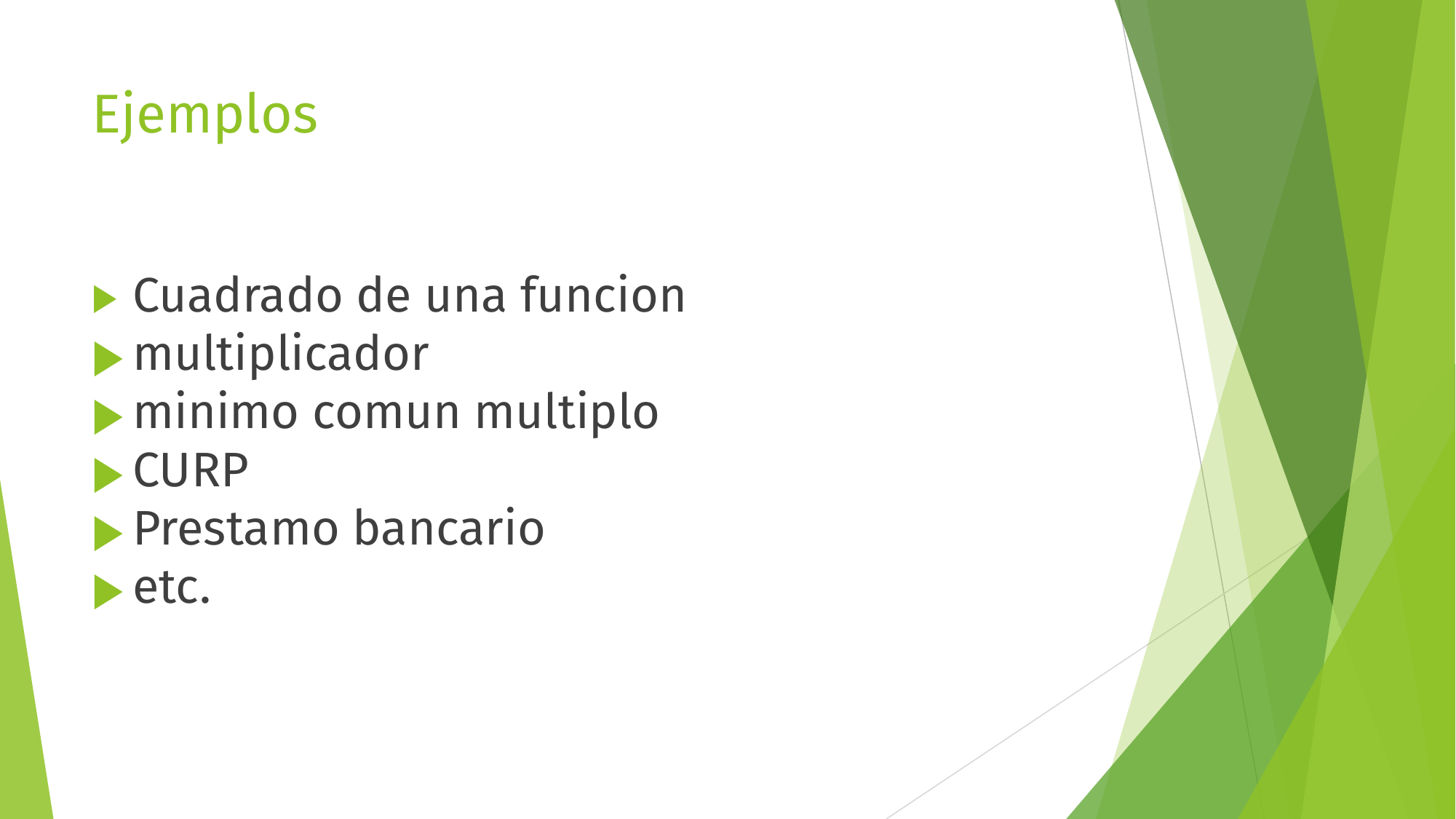

# Ejemplos
Cuadrado de una funcion
multiplicador
minimo comun multiplo
CURP
Prestamo bancario
etc.